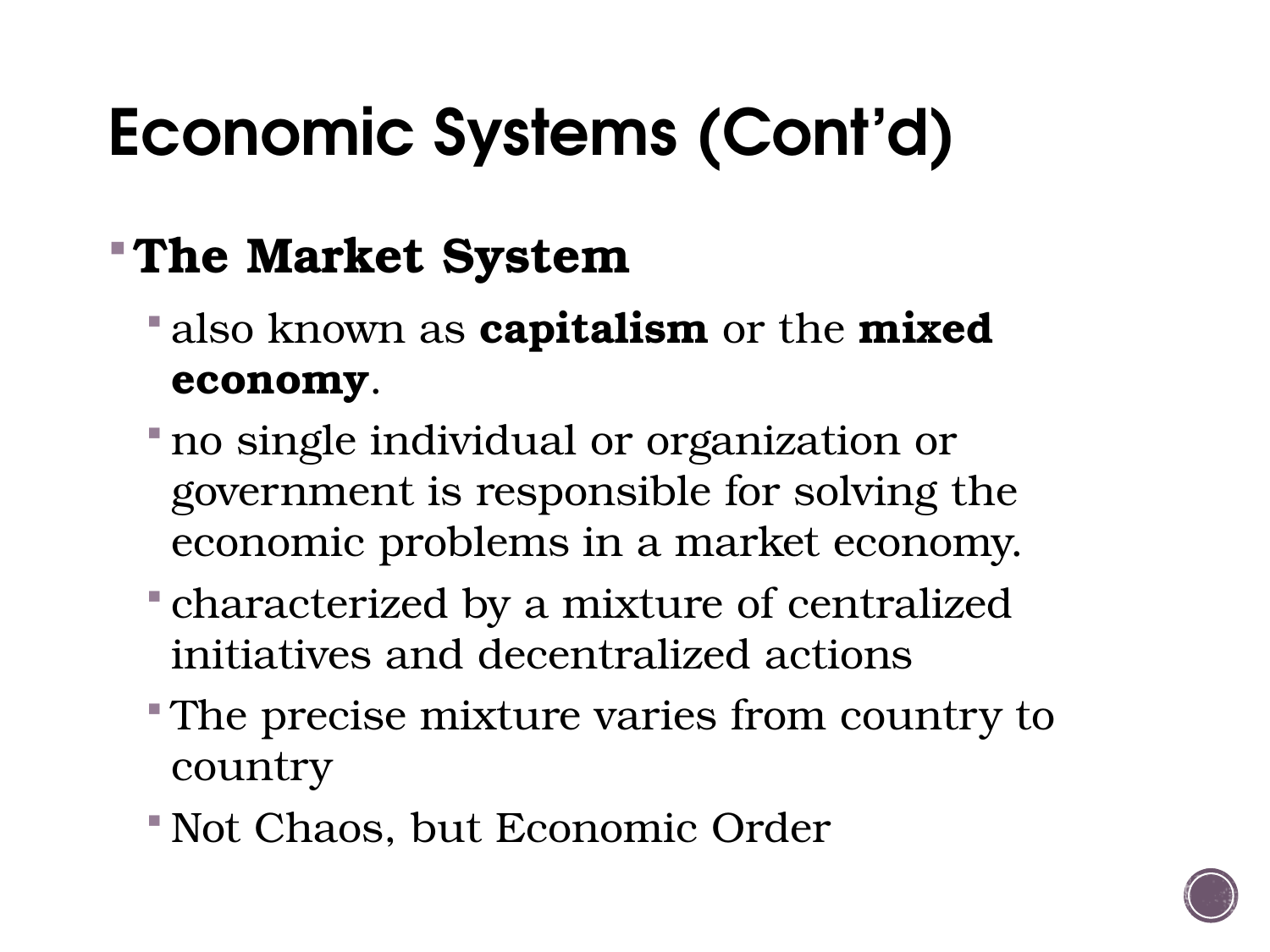

# Economic Systems (Cont’d)
The Market System
also known as capitalism or the mixed economy.
no single individual or organization or government is responsible for solving the economic problems in a market economy.
characterized by a mixture of centralized initiatives and decentralized actions
The precise mixture varies from country to country
Not Chaos, but Economic Order